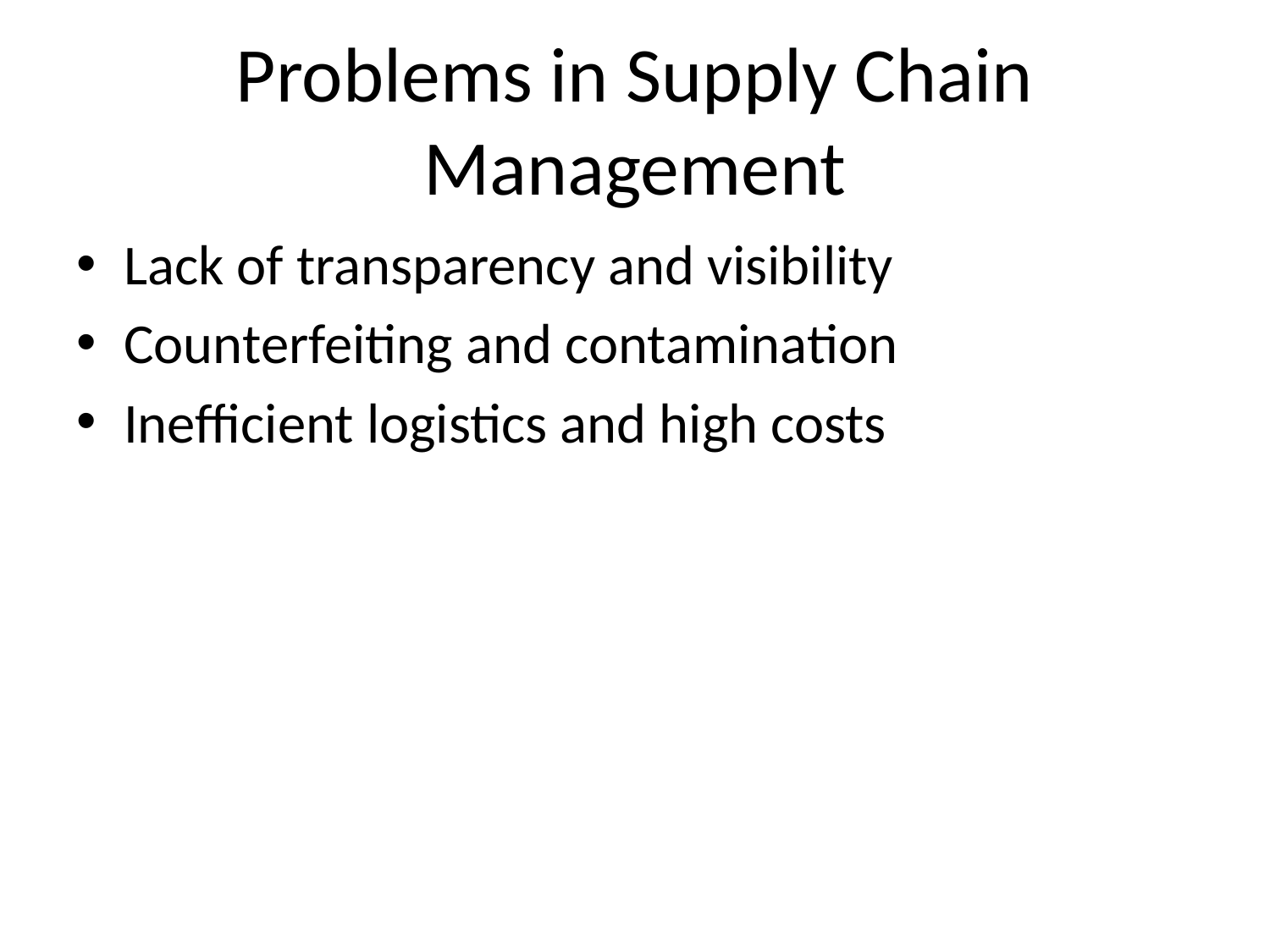

# Problems in Supply Chain Management
Lack of transparency and visibility
Counterfeiting and contamination
Inefficient logistics and high costs